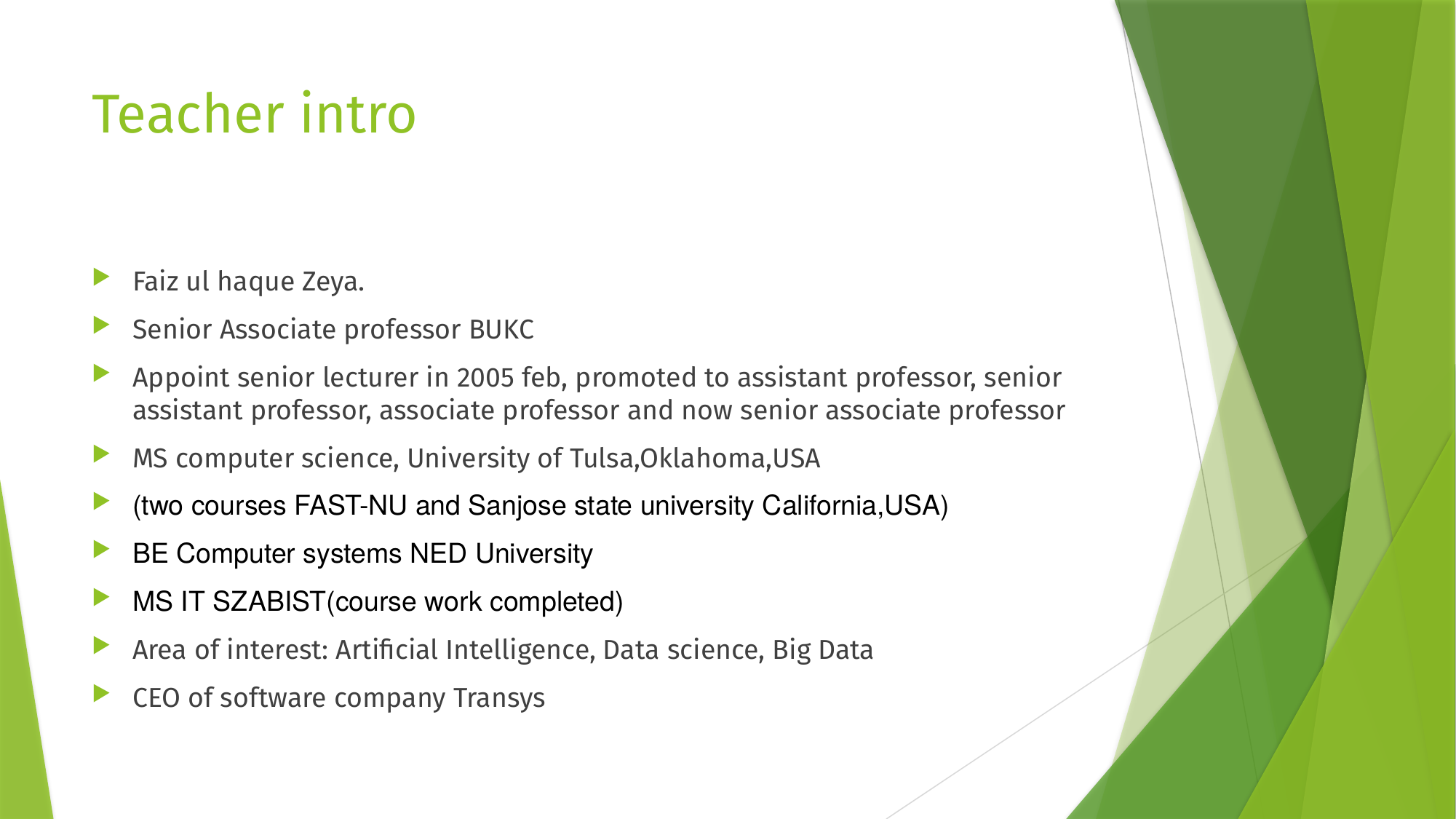

# Teacher intro
Faiz ul haque Zeya.
Senior Associate professor BUKC
Appoint senior lecturer in 2005 feb, promoted to assistant professor, senior assistant professor, associate professor and now senior associate professor
MS computer science, University of Tulsa,Oklahoma,USA
(two courses FAST-NU and Sanjose state university California,USA)
BE Computer systems NED University
MS IT SZABIST(course work completed)
Area of interest: Artificial Intelligence, Data science, Big Data
CEO of software company Transys